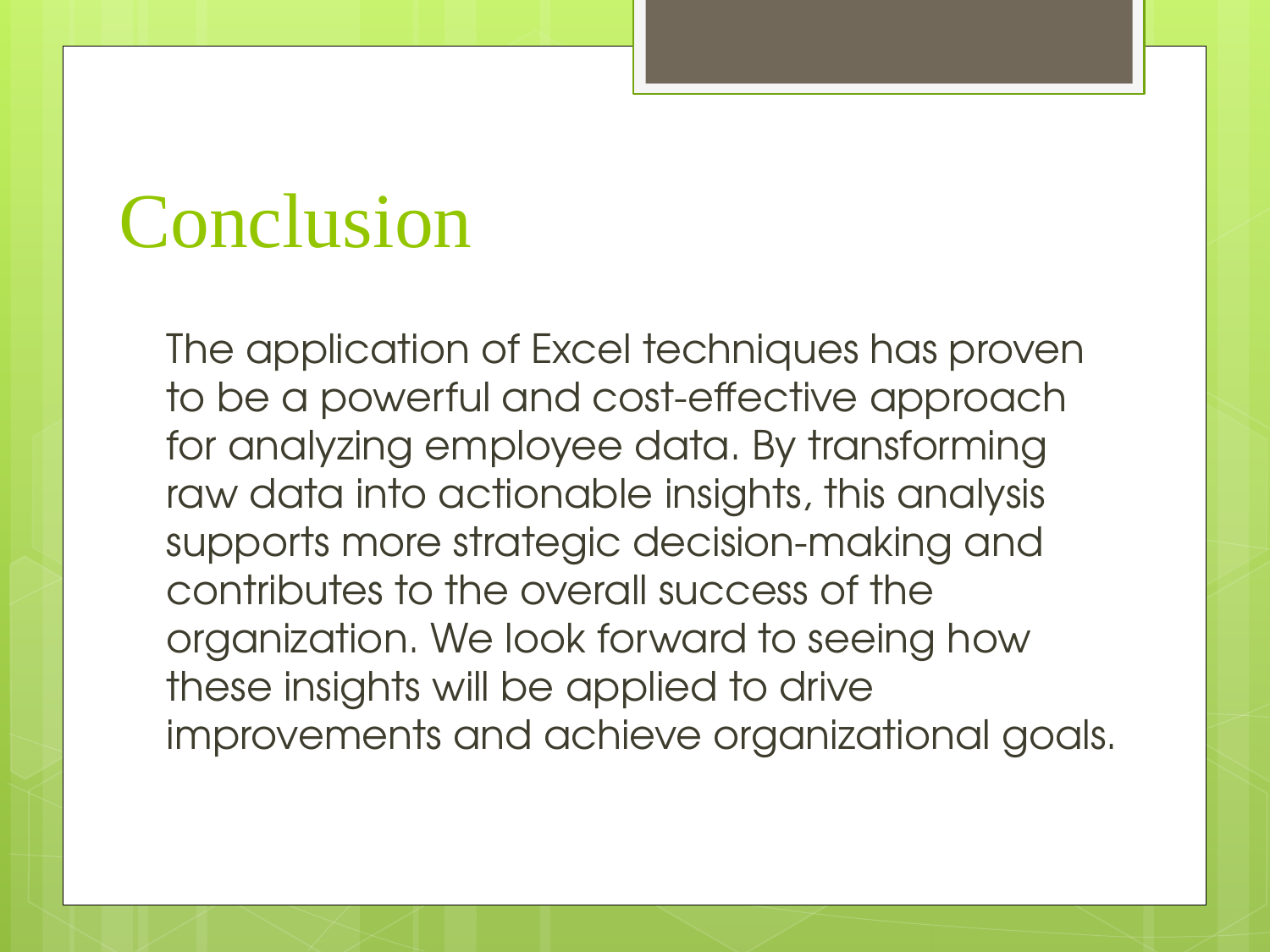

# Conclusion
The application of Excel techniques has proven to be a powerful and cost-effective approach for analyzing employee data. By transforming raw data into actionable insights, this analysis supports more strategic decision-making and contributes to the overall success of the organization. We look forward to seeing how these insights will be applied to drive improvements and achieve organizational goals.